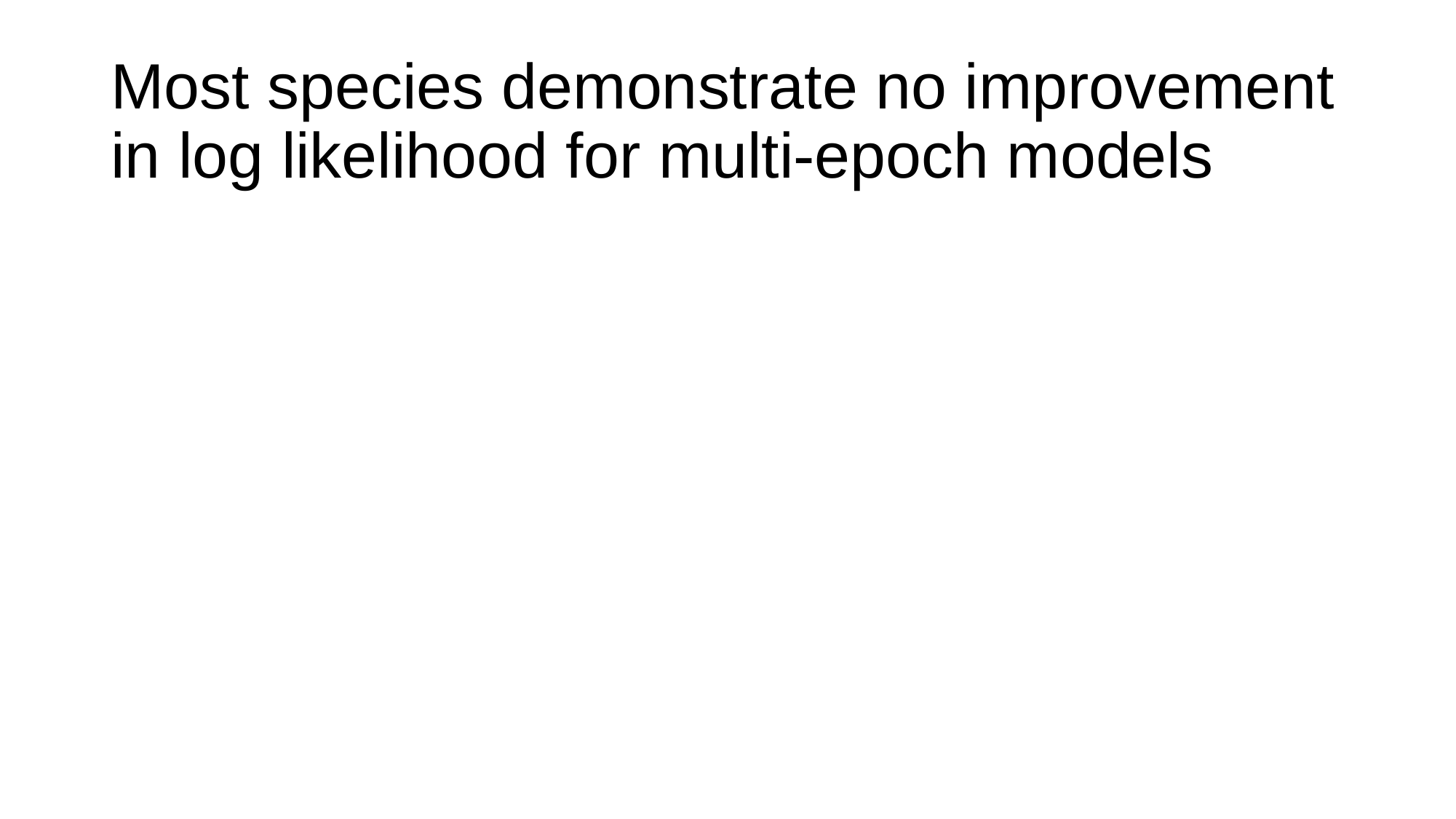

# Most species demonstrate no improvement in log likelihood for multi-epoch models